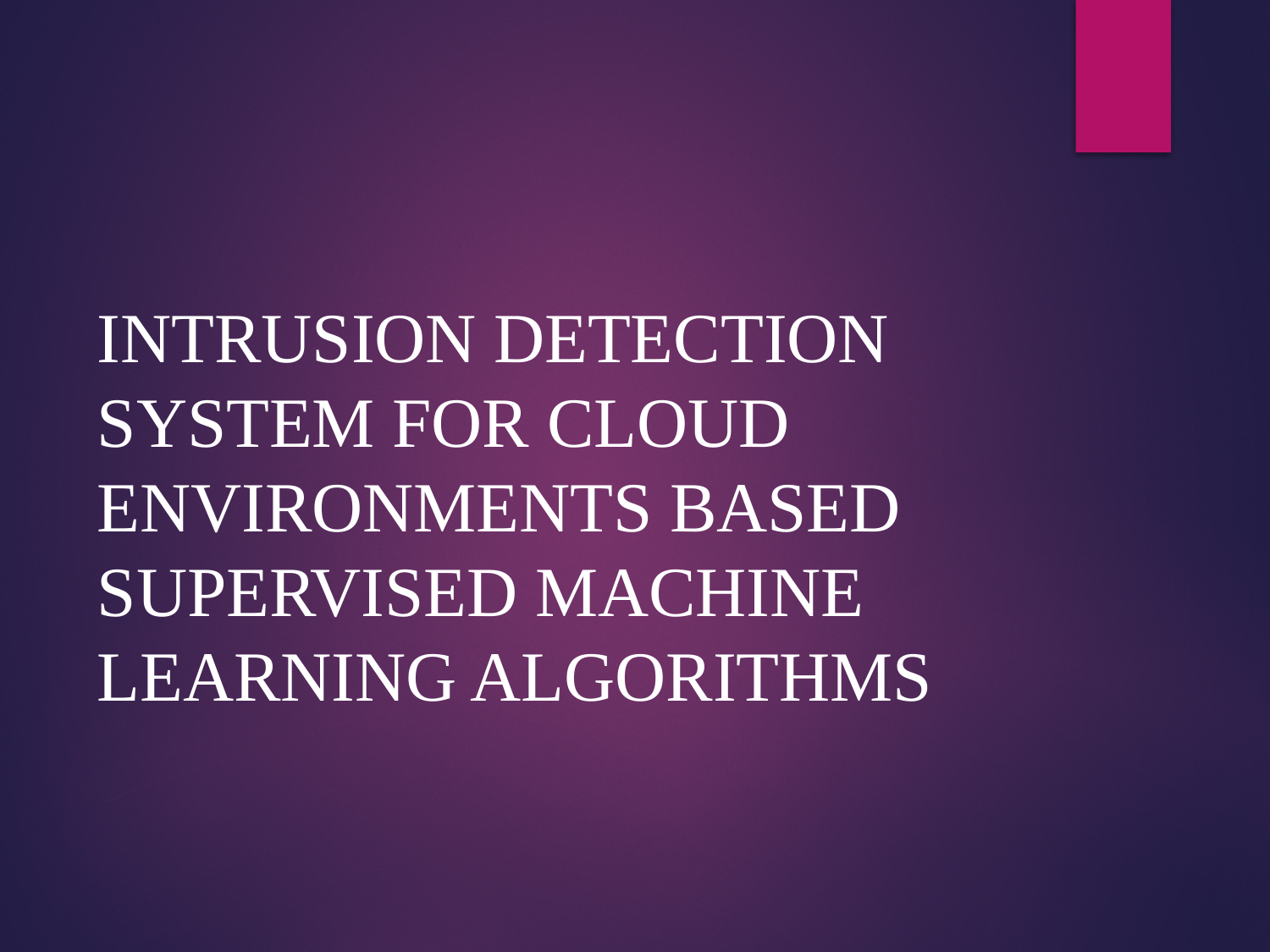

Intrusion Detection system for Cloud Environments based Supervised Machine Learning Algorithms